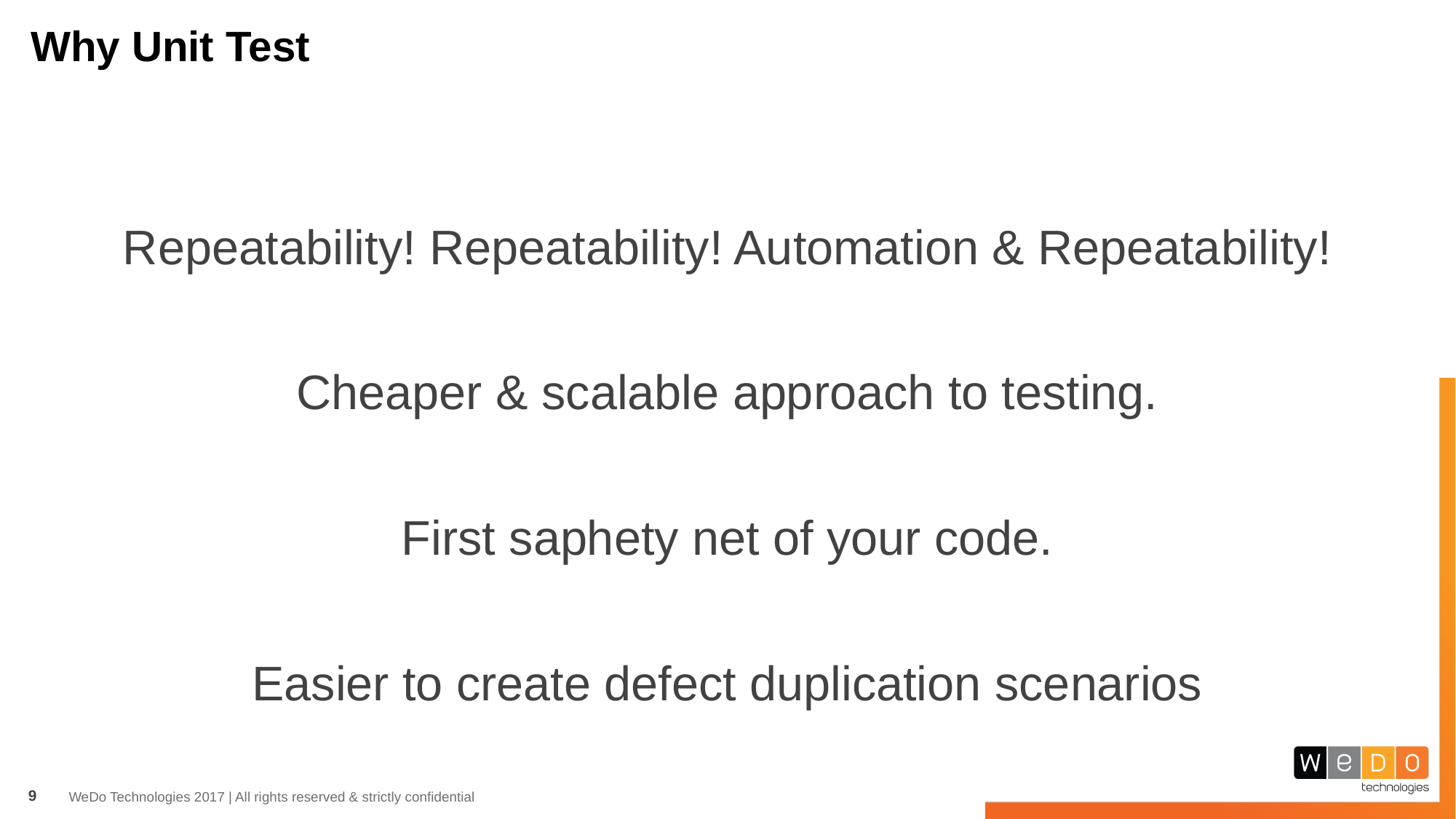

# Why Unit Test

Repeatability! Repeatability! Automation & Repeatability!
Cheaper & scalable approach to testing.
First saphety net of your code.
Easier to create defect duplication scenarios